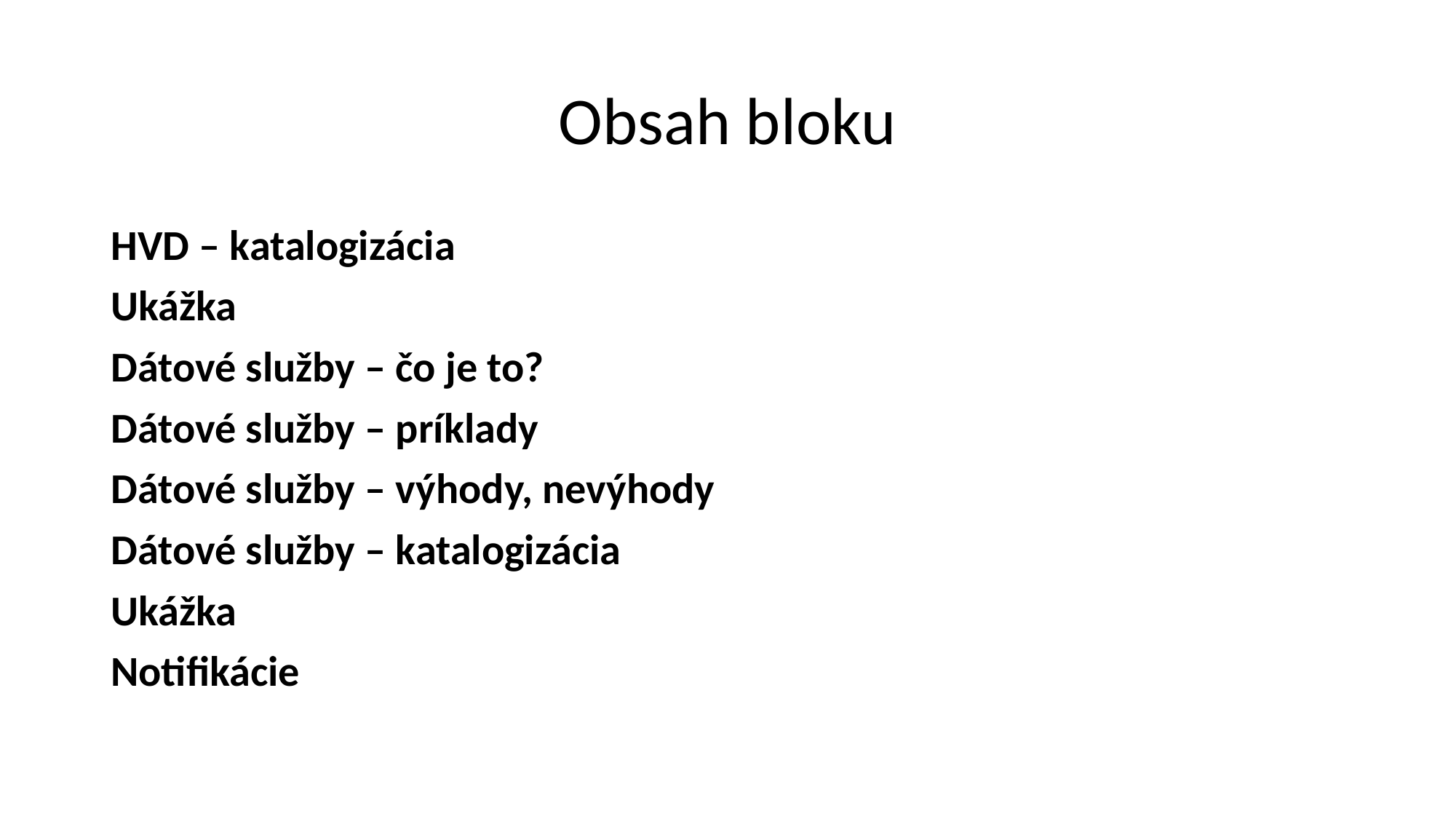

# Obsah bloku
HVD – katalogizácia
Ukážka
Dátové služby – čo je to?
Dátové služby – príklady
Dátové služby – výhody, nevýhody
Dátové služby – katalogizácia
Ukážka
Notifikácie